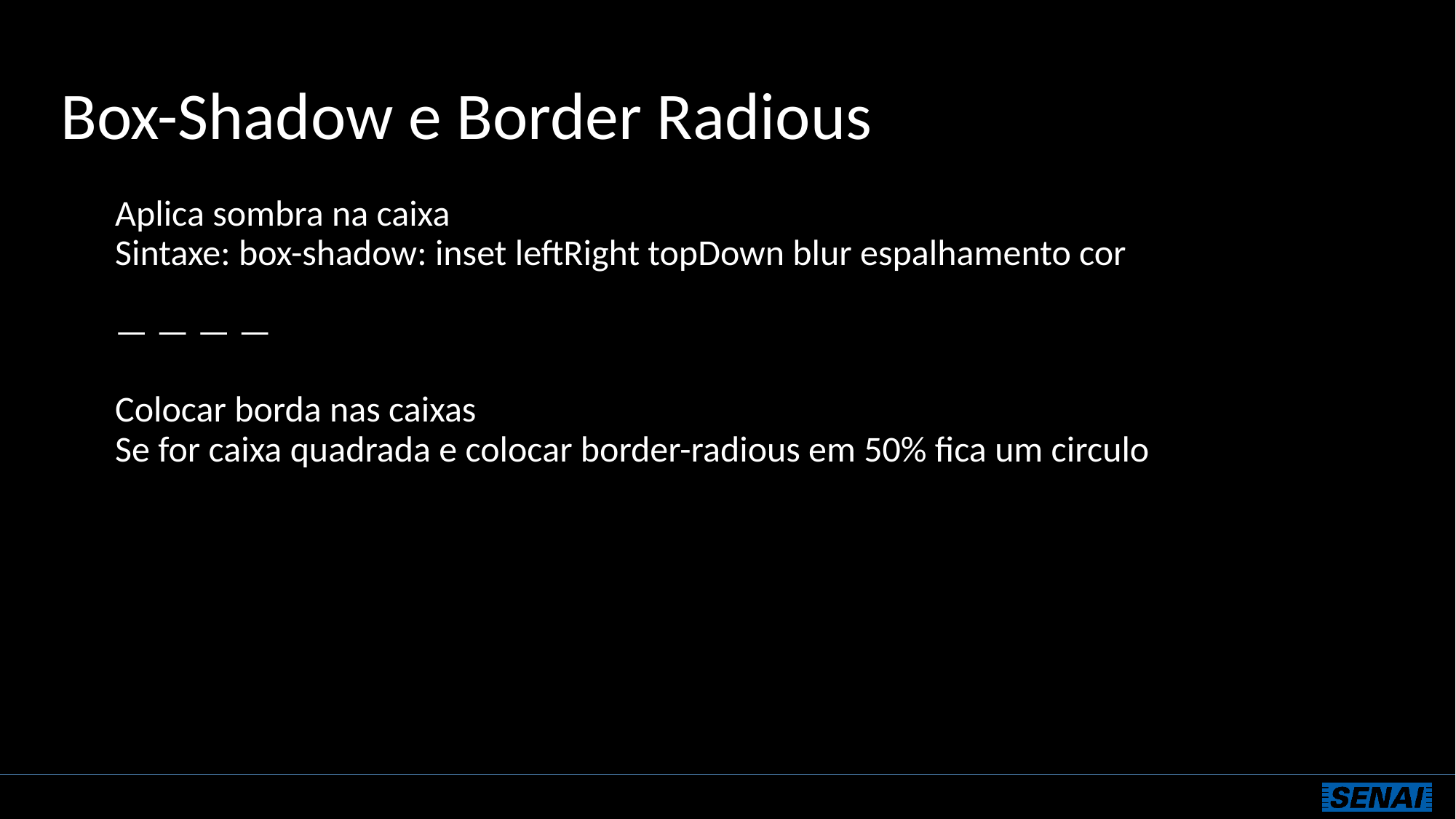

# Box-Shadow e Border Radious

Aplica sombra na caixa
Sintaxe: box-shadow: inset leftRight topDown blur espalhamento cor
— — — —
Colocar borda nas caixas
Se for caixa quadrada e colocar border-radious em 50% fica um circulo